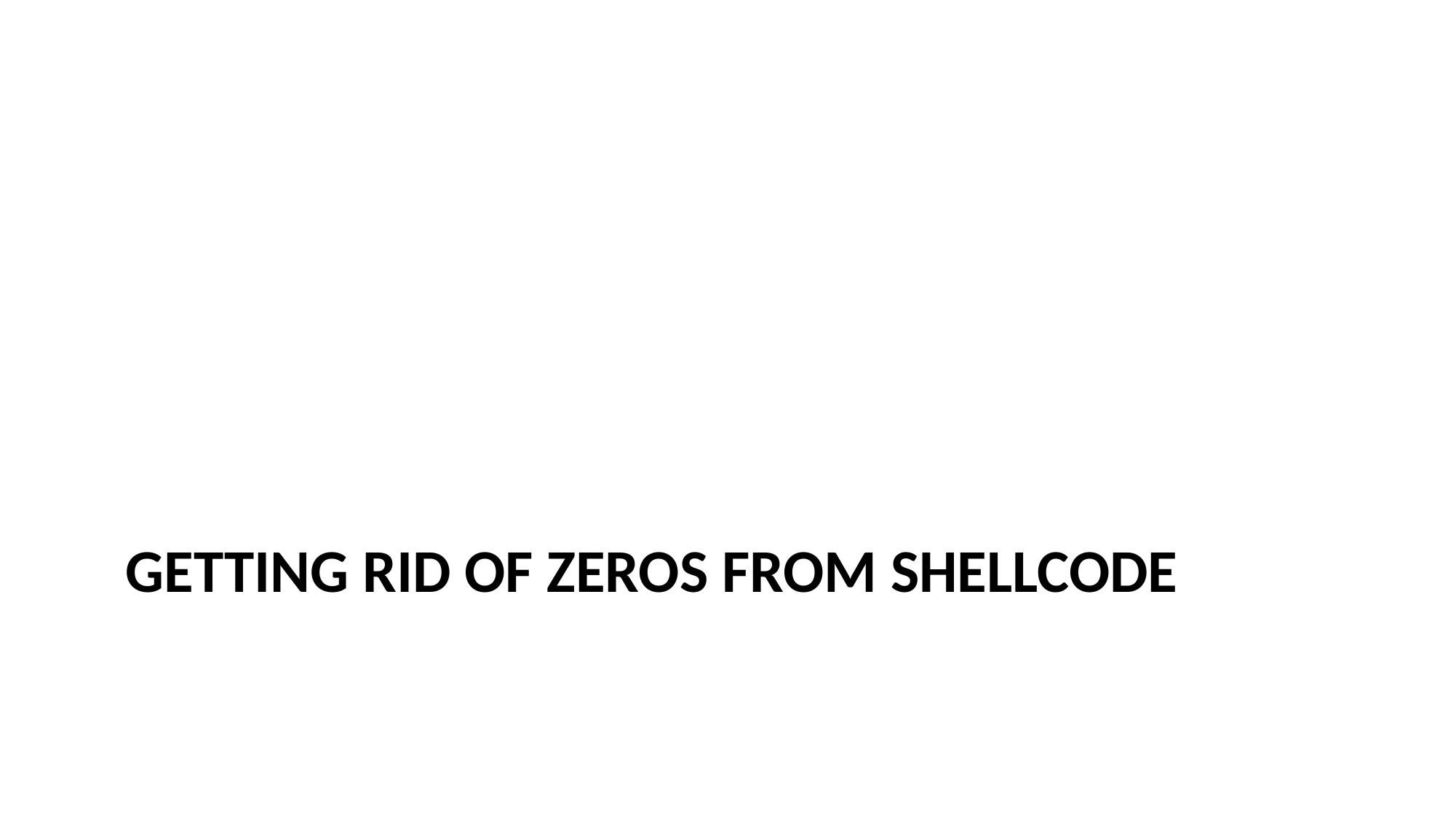

# Getting Rid of Zeros from Shellcode